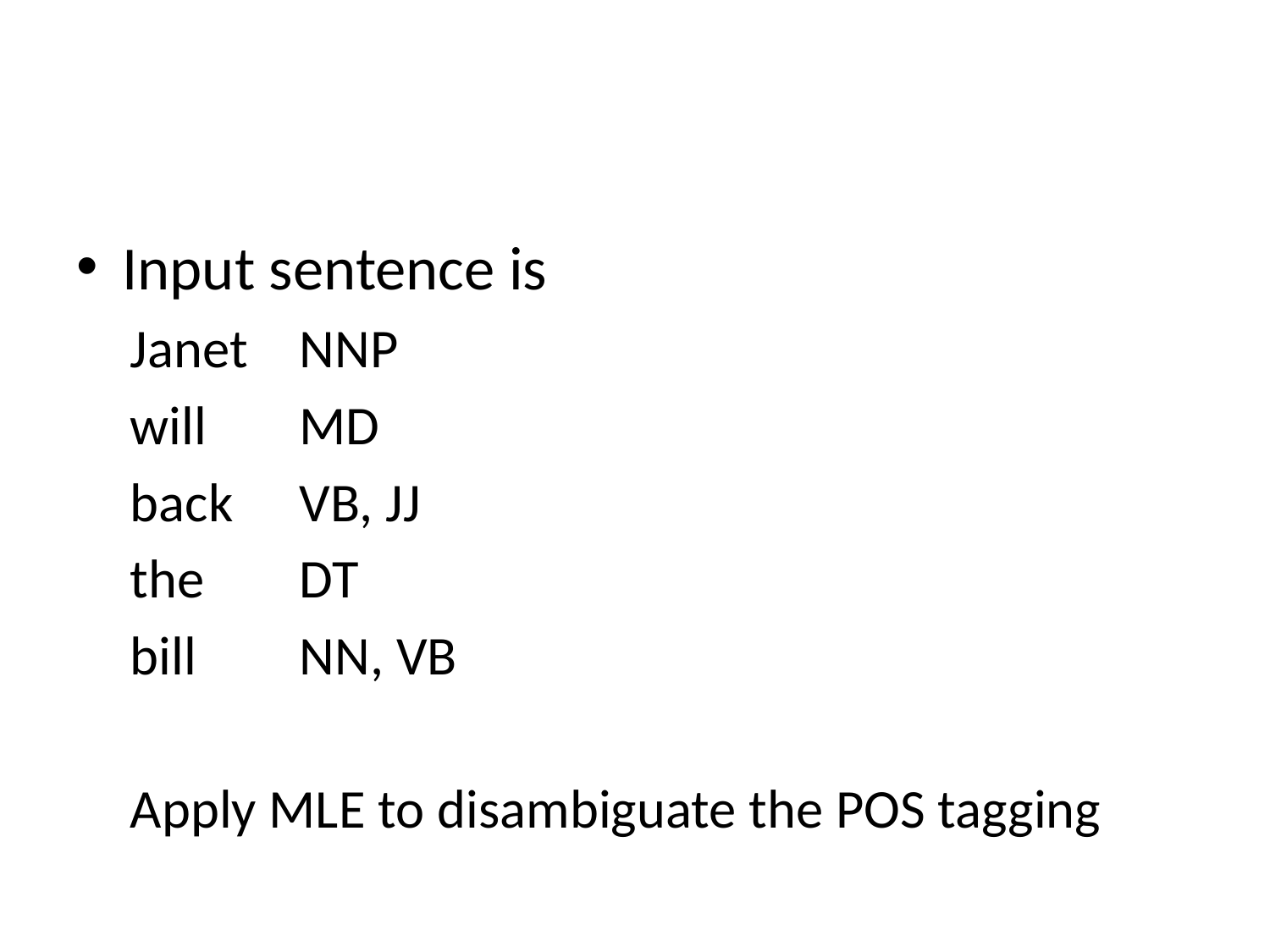

#
Input sentence is
Janet  	NNP
will 	MD
back 	VB, JJ
the 	DT
bill		NN, VB

Apply MLE to disambiguate the POS tagging